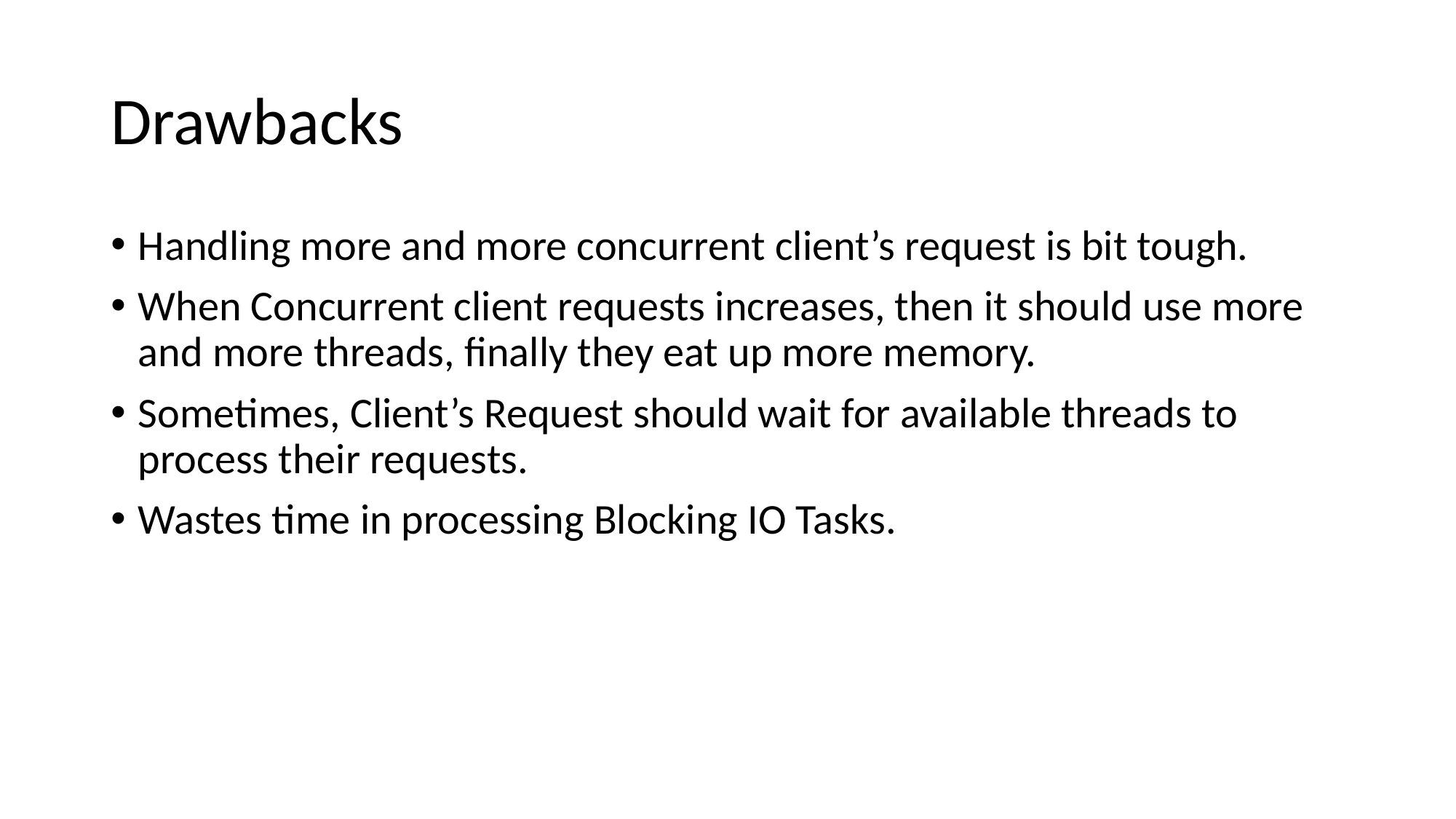

# Drawbacks
Handling more and more concurrent client’s request is bit tough.
When Concurrent client requests increases, then it should use more and more threads, finally they eat up more memory.
Sometimes, Client’s Request should wait for available threads to process their requests.
Wastes time in processing Blocking IO Tasks.